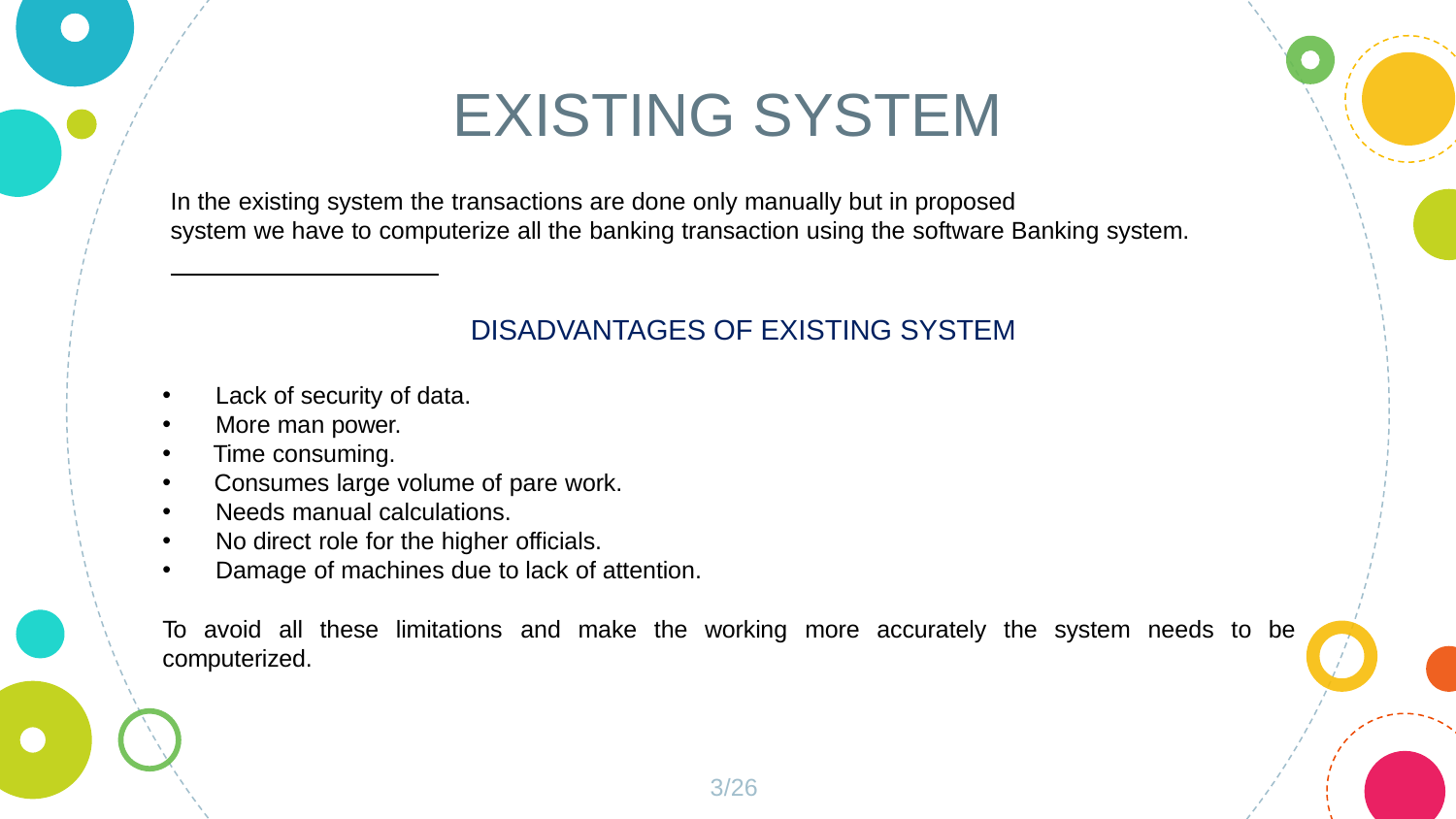

EXISTING SYSTEM
In the existing system the transactions are done only manually but in proposed
system we have to computerize all the banking transaction using the software Banking system.

                                      DISADVANTAGES OF EXISTING SYSTEM

Lack of security of data.
More man power.
Time consuming.
Consumes large volume of pare work.
Needs manual calculations.
No direct role for the higher officials.
Damage of machines due to lack of attention.

To avoid all these limitations and make the working more accurately the system needs to  be
computerized.
3/26